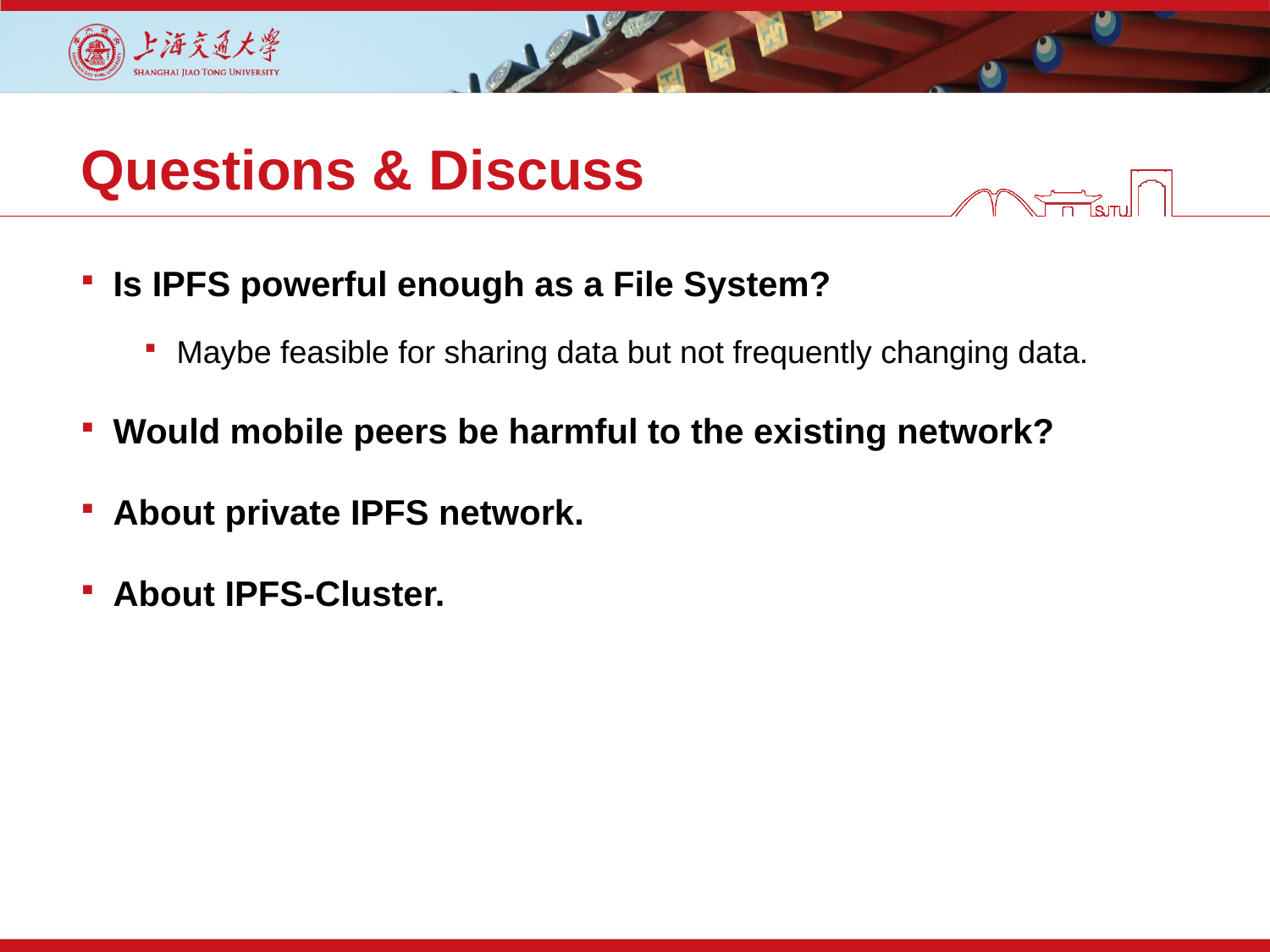

# Questions & Discuss
Is IPFS powerful enough as a File System?
Maybe feasible for sharing data but not frequently changing data.
Would mobile peers be harmful to the existing network?
About private IPFS network.
About IPFS-Cluster.